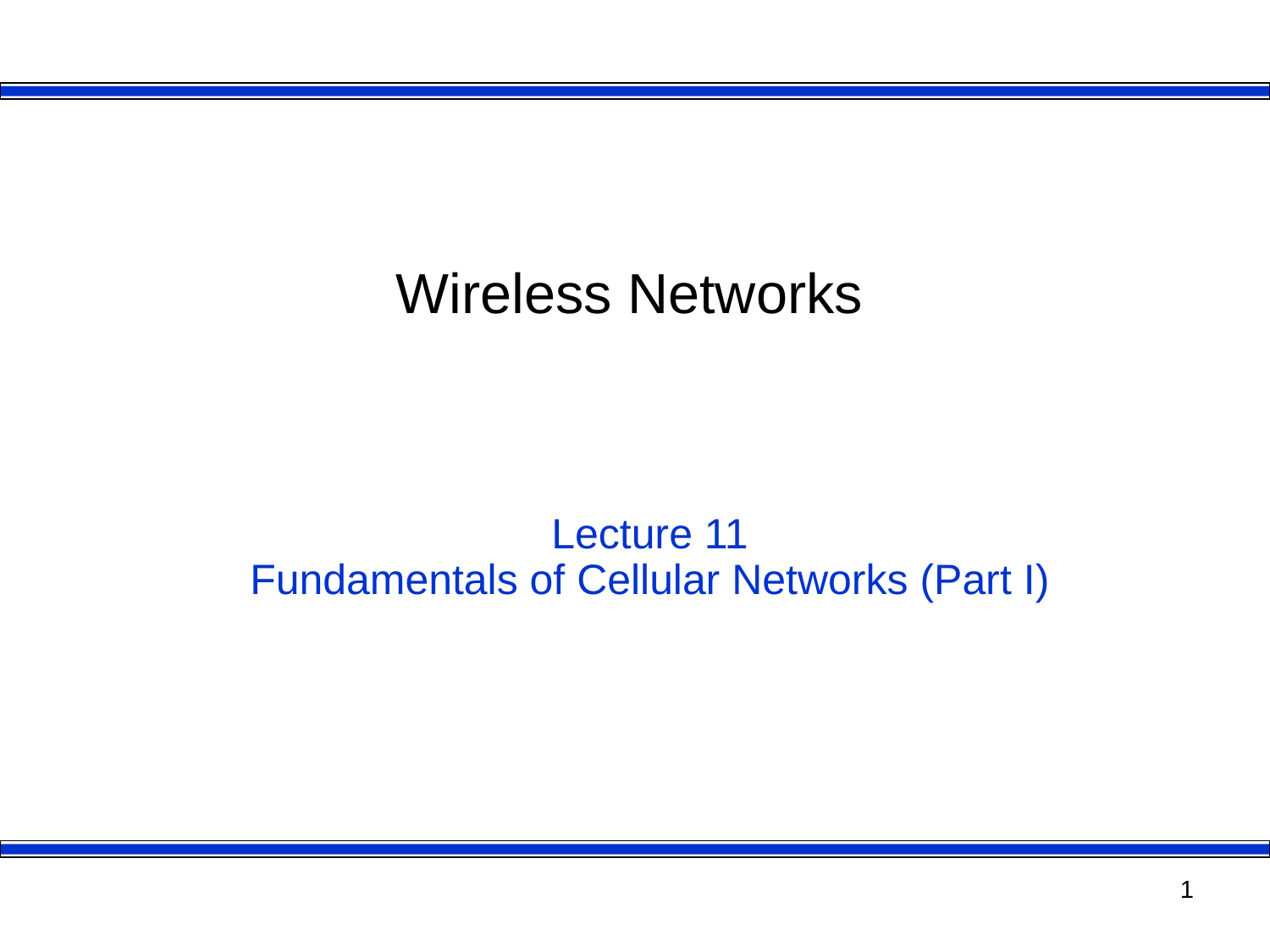

# Wireless Networks
Lecture 11
Fundamentals of Cellular Networks (Part I)

1